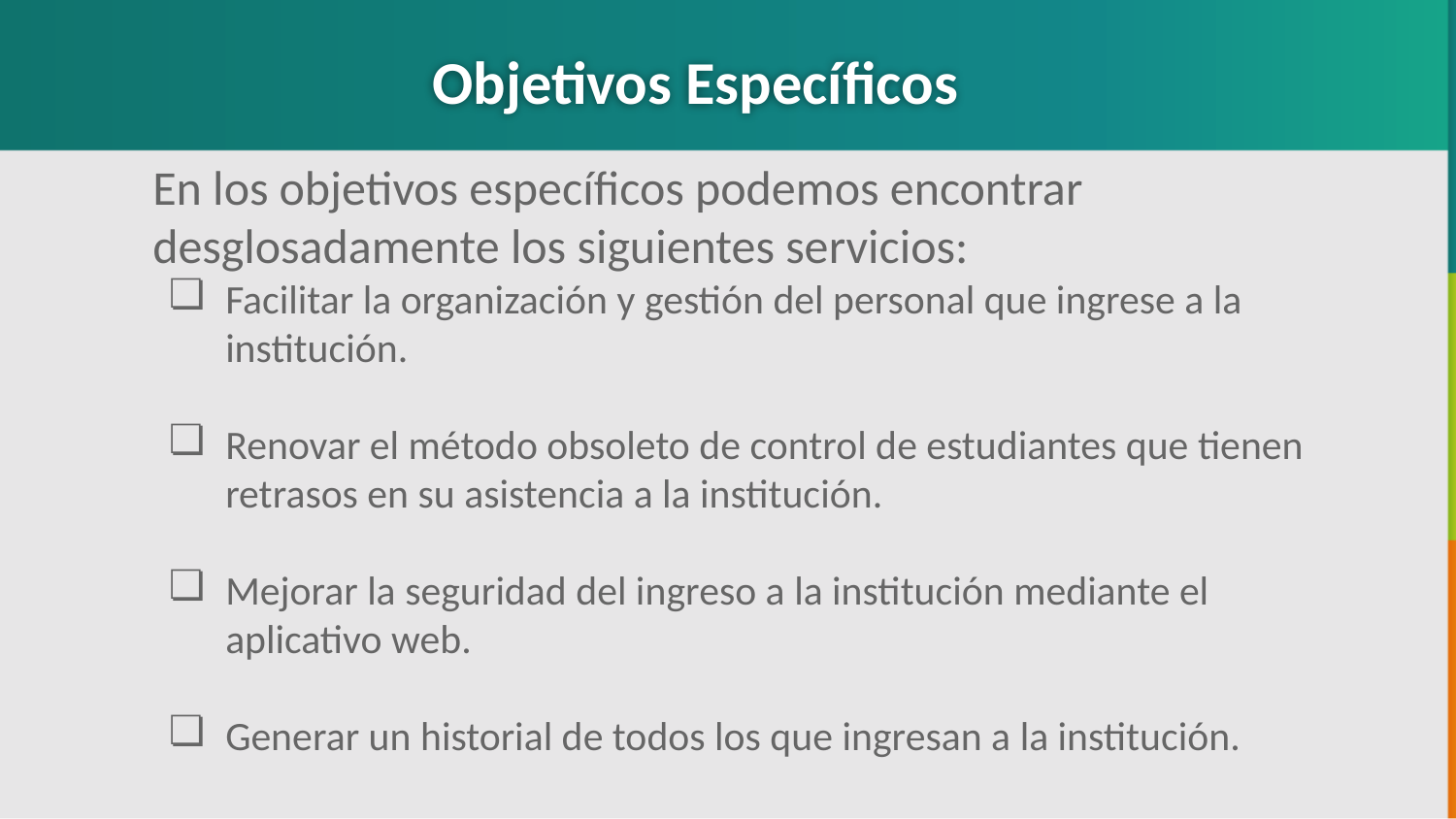

Objetivos Específicos
En los objetivos específicos podemos encontrar desglosadamente los siguientes servicios:
Facilitar la organización y gestión del personal que ingrese a la institución.

Renovar el método obsoleto de control de estudiantes que tienen retrasos en su asistencia a la institución.

Mejorar la seguridad del ingreso a la institución mediante el aplicativo web.
Generar un historial de todos los que ingresan a la institución.